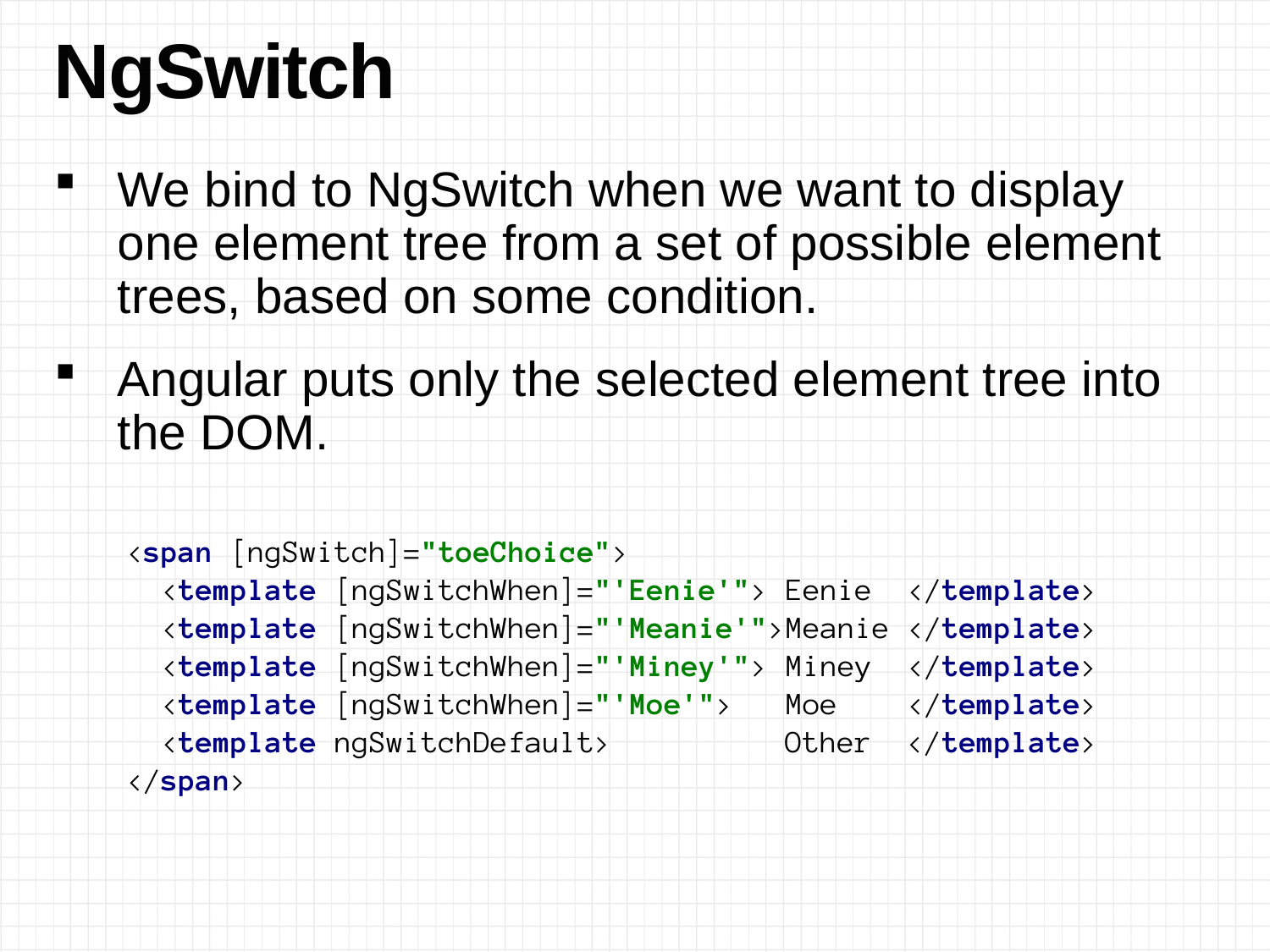

# NgSwitch
We bind to NgSwitch when we want to display one element tree from a set of possible element trees, based on some condition.

Angular puts only the selected element tree into the DOM.
<span [ngSwitch]="toeChoice">
  <template [ngSwitchWhen]="'Eenie'"> Eenie  </template>
  <template [ngSwitchWhen]="'Meanie'">Meanie </template>
  <template [ngSwitchWhen]="'Miney'"> Miney  </template>
  <template [ngSwitchWhen]="'Moe'">   Moe    </template>
  <template ngSwitchDefault>          Other  </template>
</span>